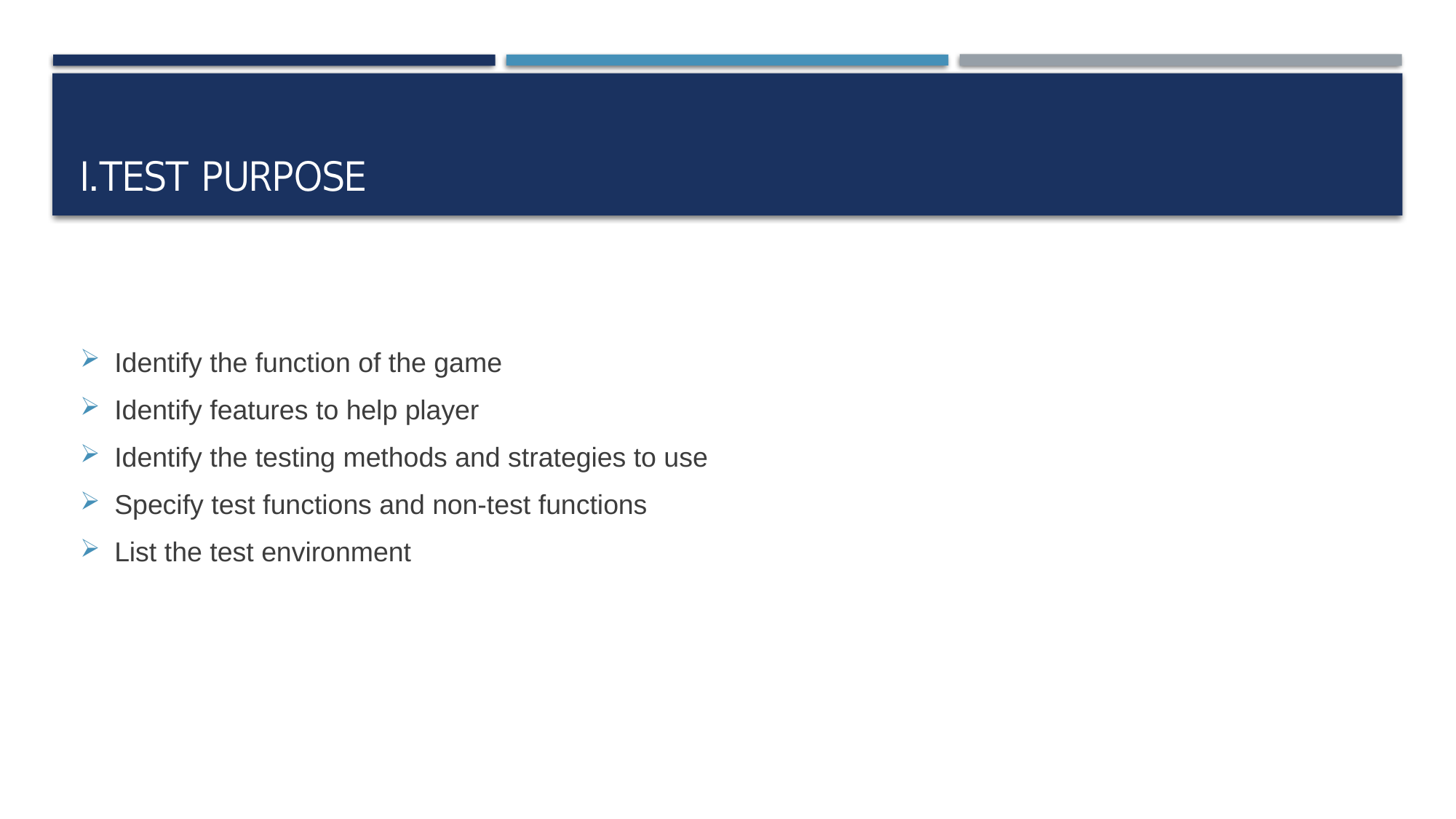

# I.Test Purpose
Identify the function of the game
Identify features to help player
Identify the testing methods and strategies to use
Specify test functions and non-test functions
List the test environment